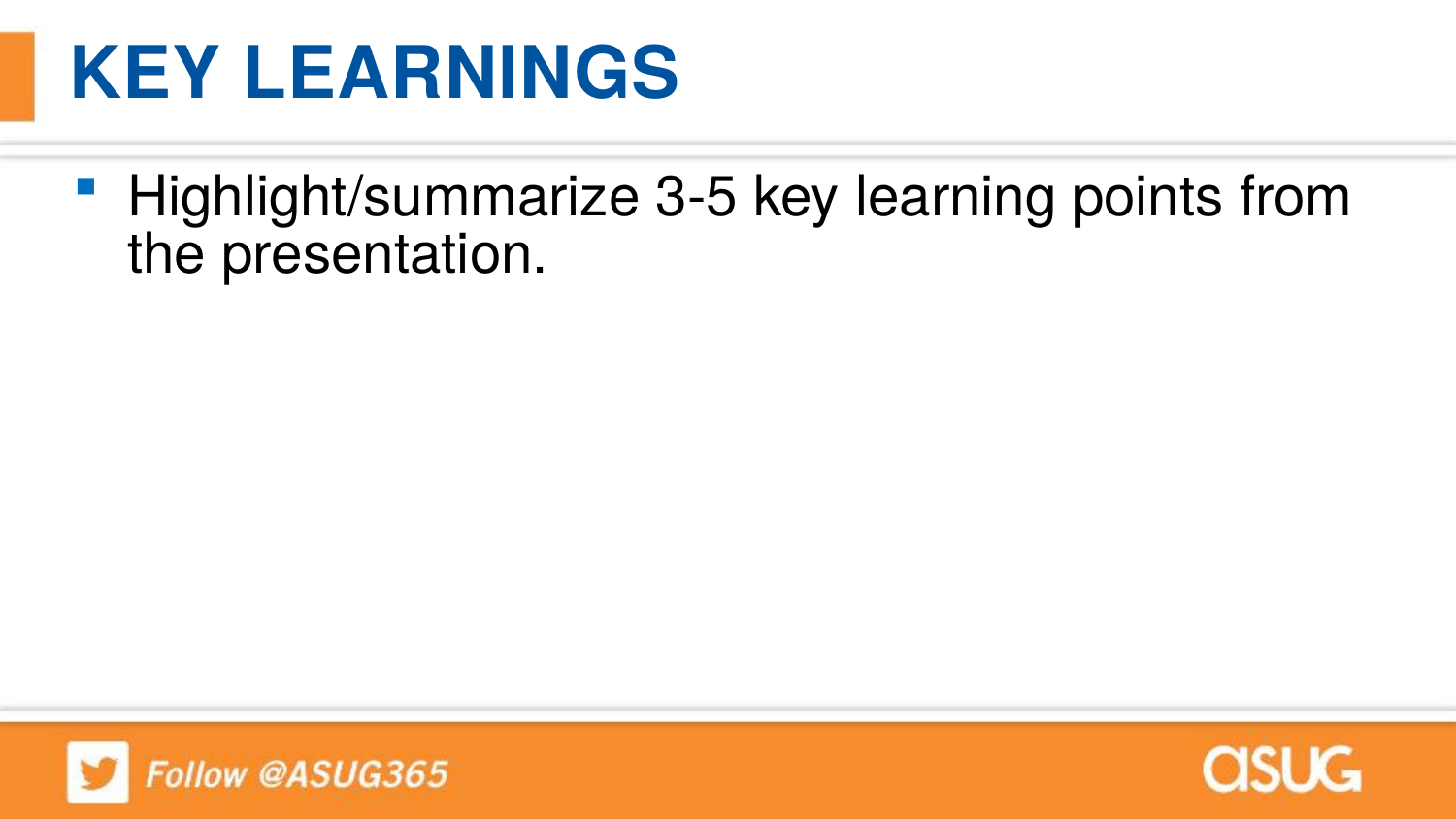

# KEY LEARNINGS
Highlight/summarize 3-5 key learning points from the presentation.